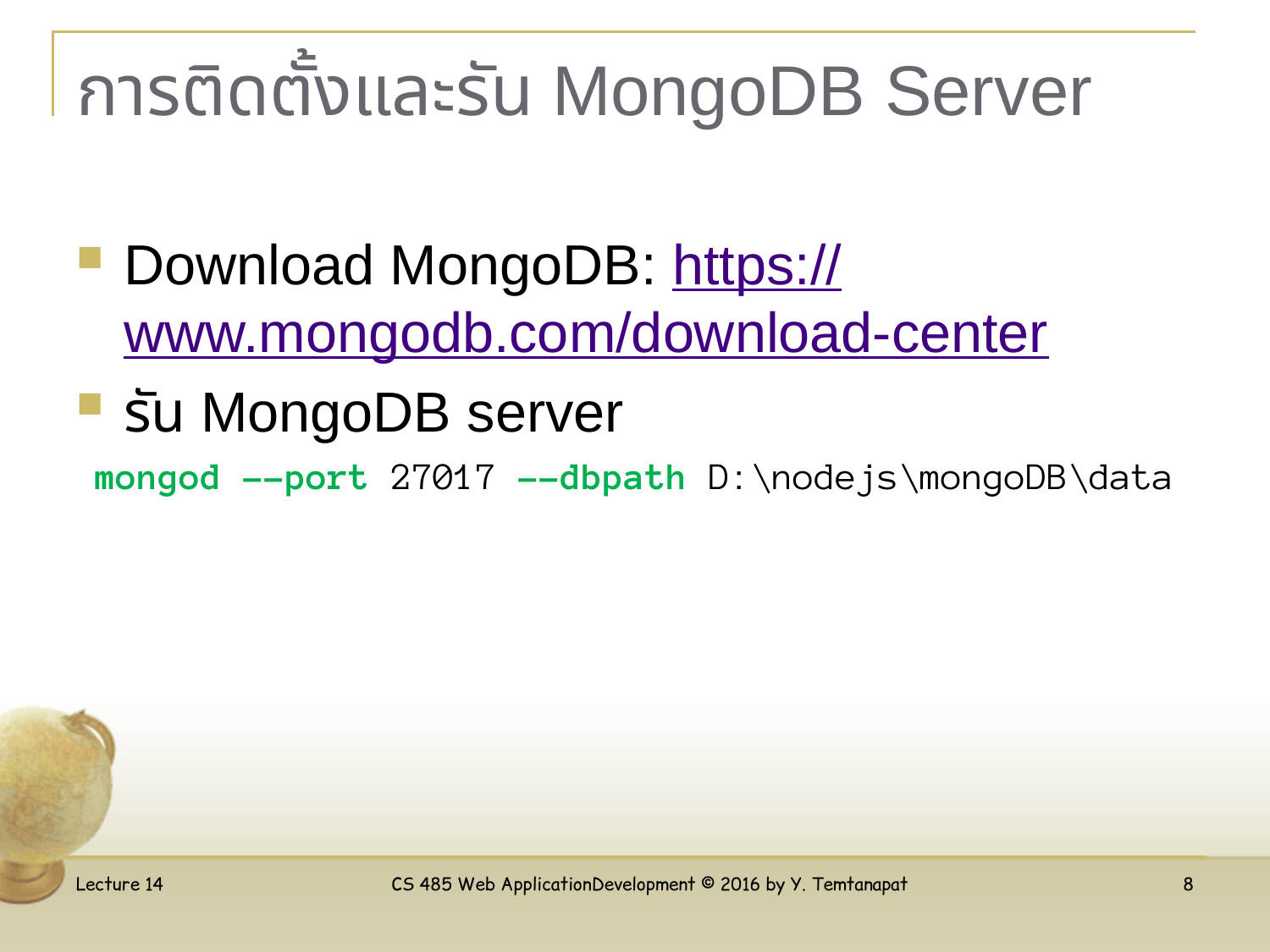

# การติดตั้งและรัน MongoDB Server
Download MongoDB: https://www.mongodb.com/download-center
รัน MongoDB server
mongod --port 27017 --dbpath D:\nodejs\mongoDB\data
Lecture 14
CS 485 Web ApplicationDevelopment © 2016 by Y. Temtanapat
8